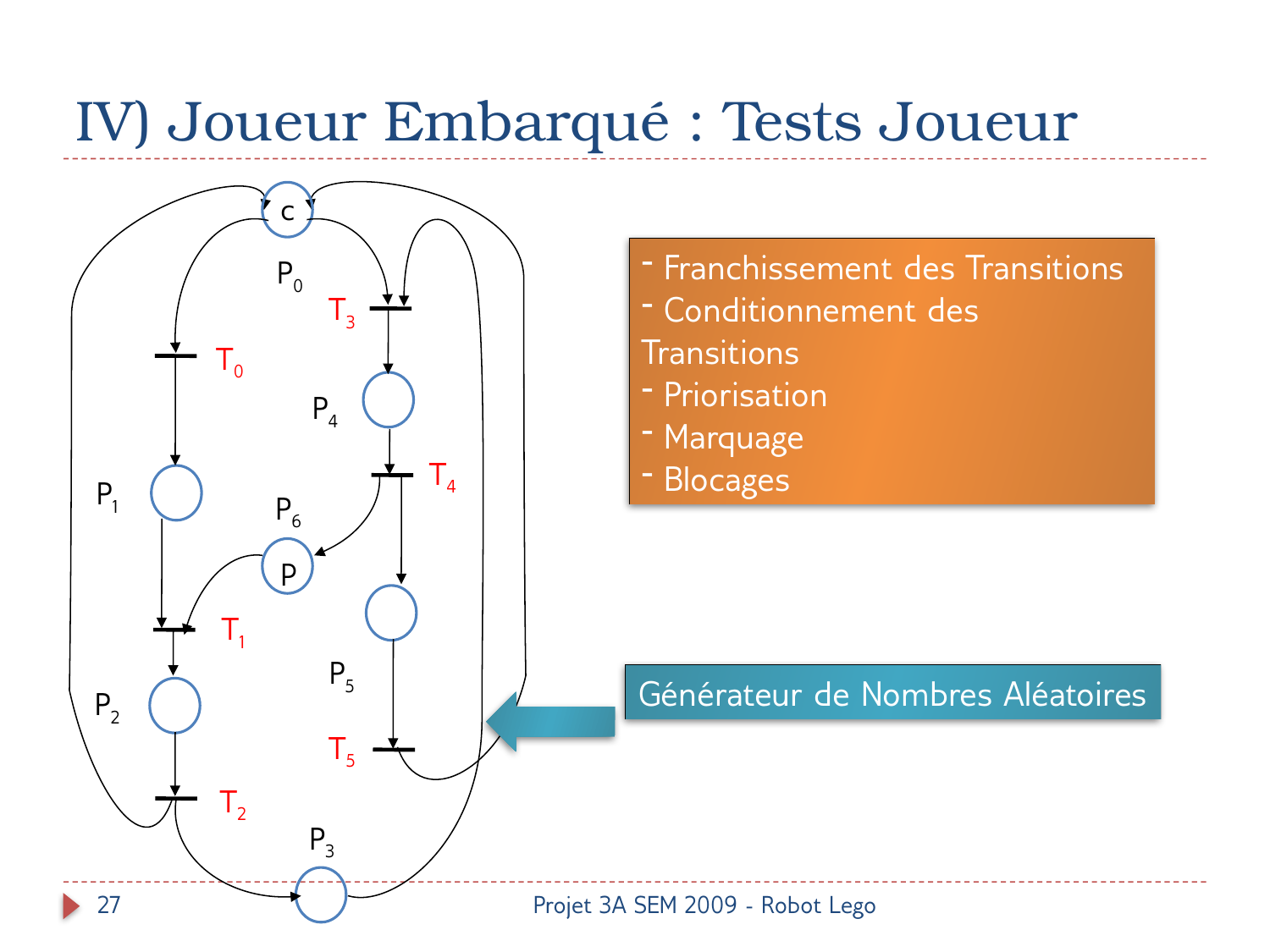

# IV) Joueur Embarqué : Tests Joueur

c

P0
T3
T0

P4
T4

P1
P6

p

T1
P5
P2

T5
T2
P3

 Franchissement des Transitions
 Conditionnement des Transitions
 Priorisation
 Marquage
 Blocages
Générateur de Nombres Aléatoires

27
Projet 3A SEM 2009 - Robot Lego